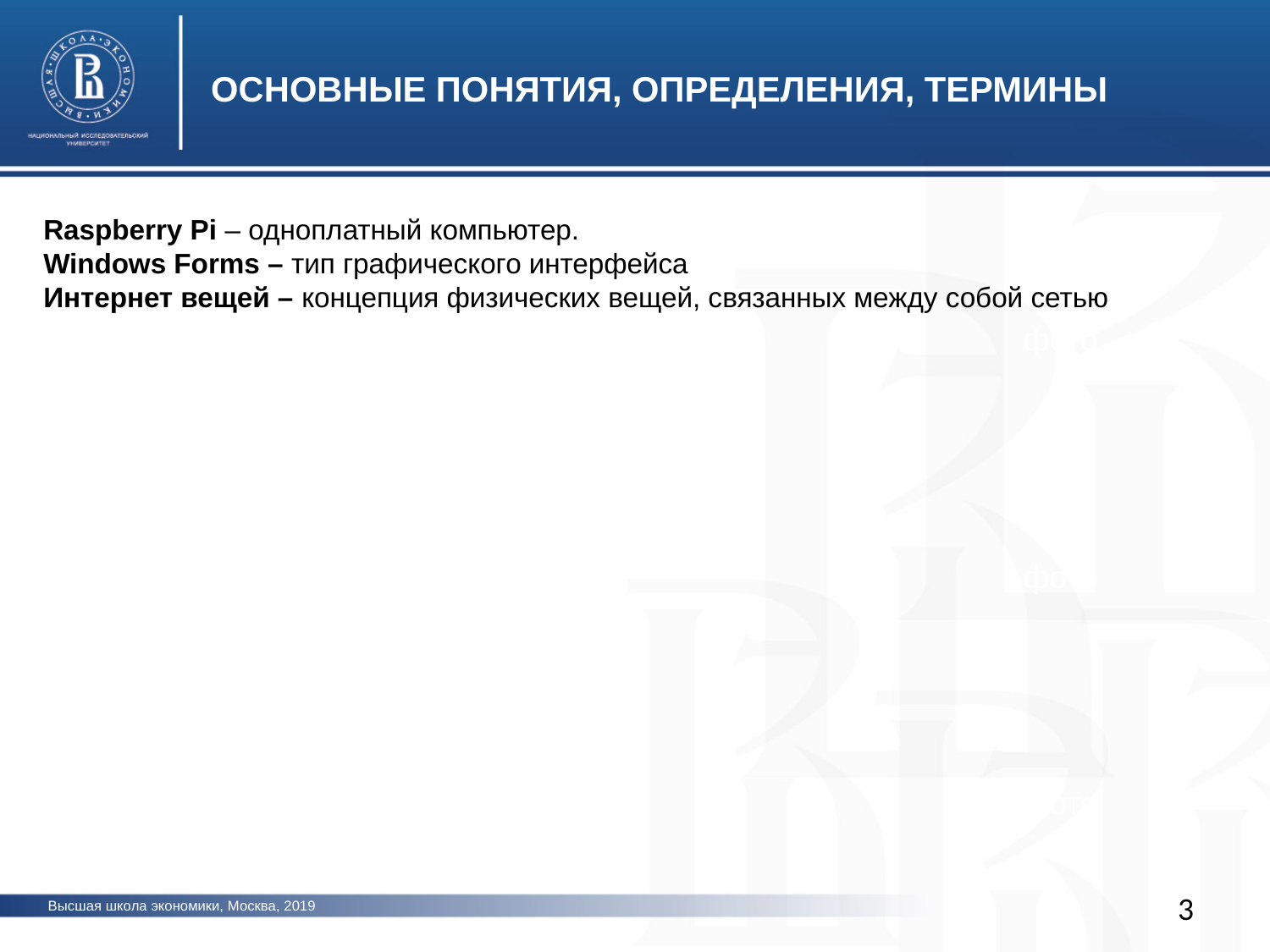

ОСНОВНЫЕ ПОНЯТИЯ, ОПРЕДЕЛЕНИЯ, ТЕРМИНЫ
Raspberry Pi – одноплатный компьютер.
Windows Forms – тип графического интерфейса
Интернет вещей – концепция физических вещей, связанных между собой сетью
фото
фото
фото
3
Высшая школа экономики, Москва, 2019